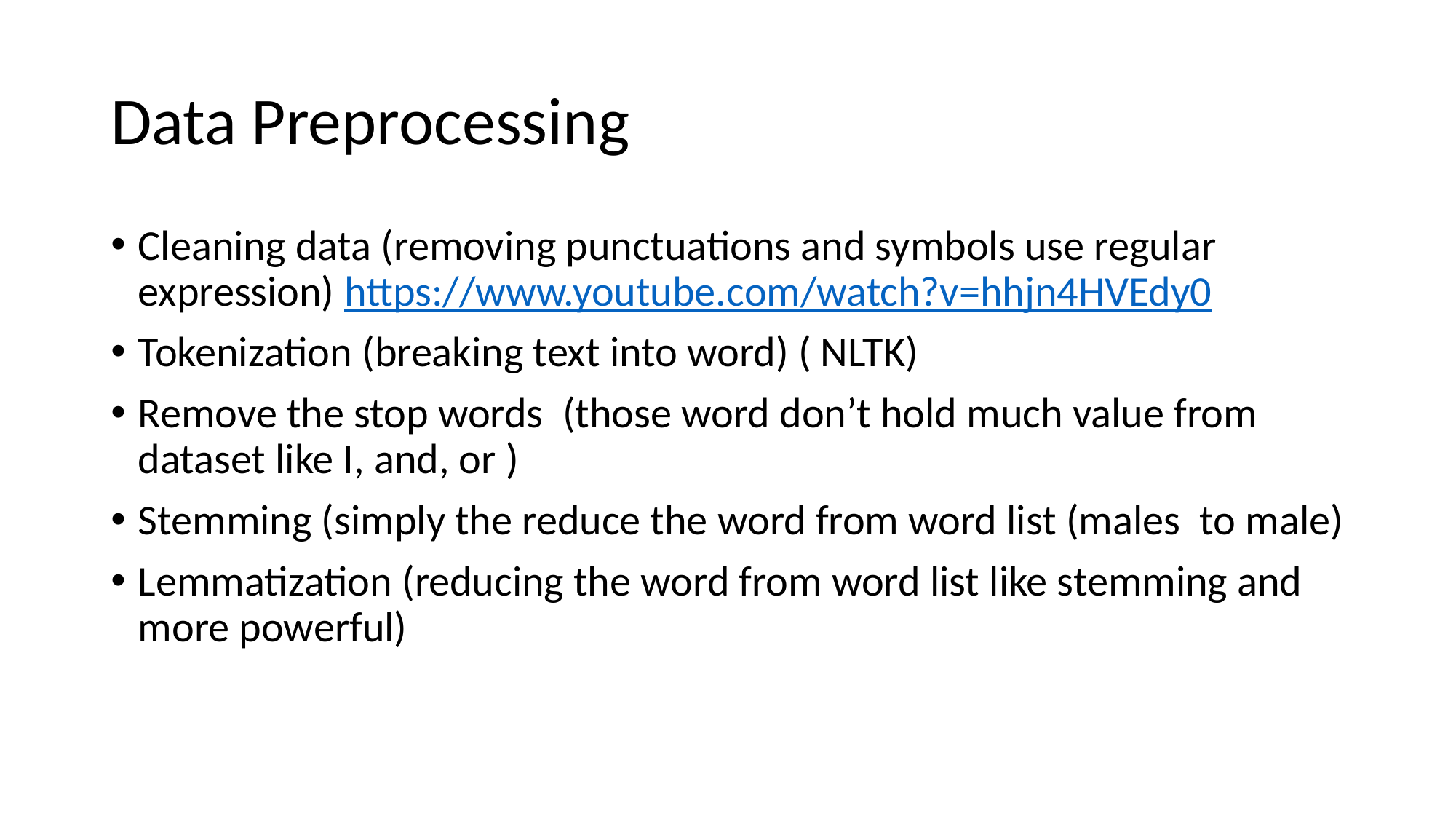

# Data Preprocessing
Cleaning data (removing punctuations and symbols use regular expression) https://www.youtube.com/watch?v=hhjn4HVEdy0
Tokenization (breaking text into word) ( NLTK)
Remove the stop words  (those word don’t hold much value from dataset like I, and, or )
Stemming (simply the reduce the word from word list (males  to male)
Lemmatization (reducing the word from word list like stemming and more powerful)